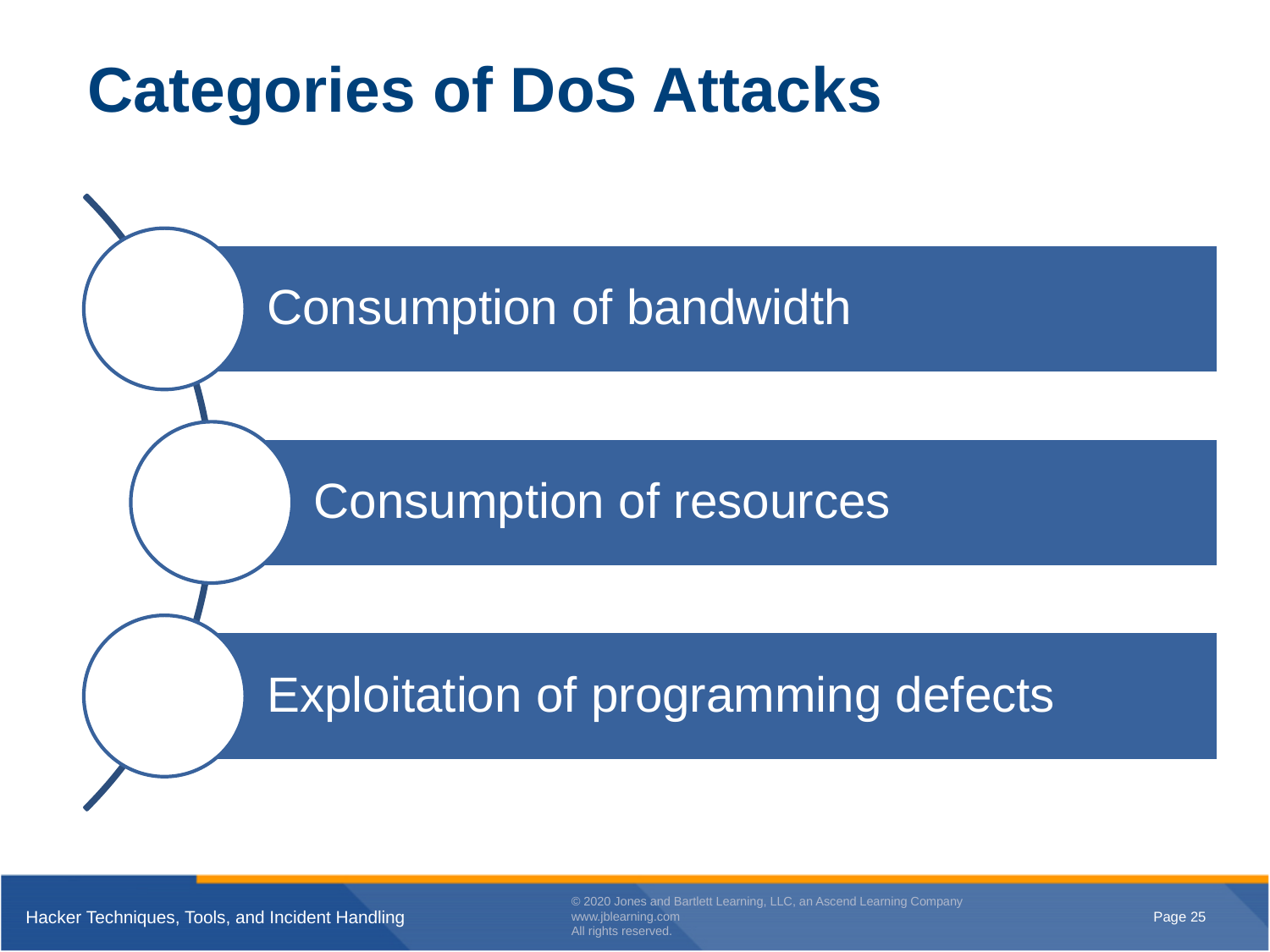

# Categories of DoS Attacks
Consumption of bandwidth
Consumption of resources
Exploitation of programming defects